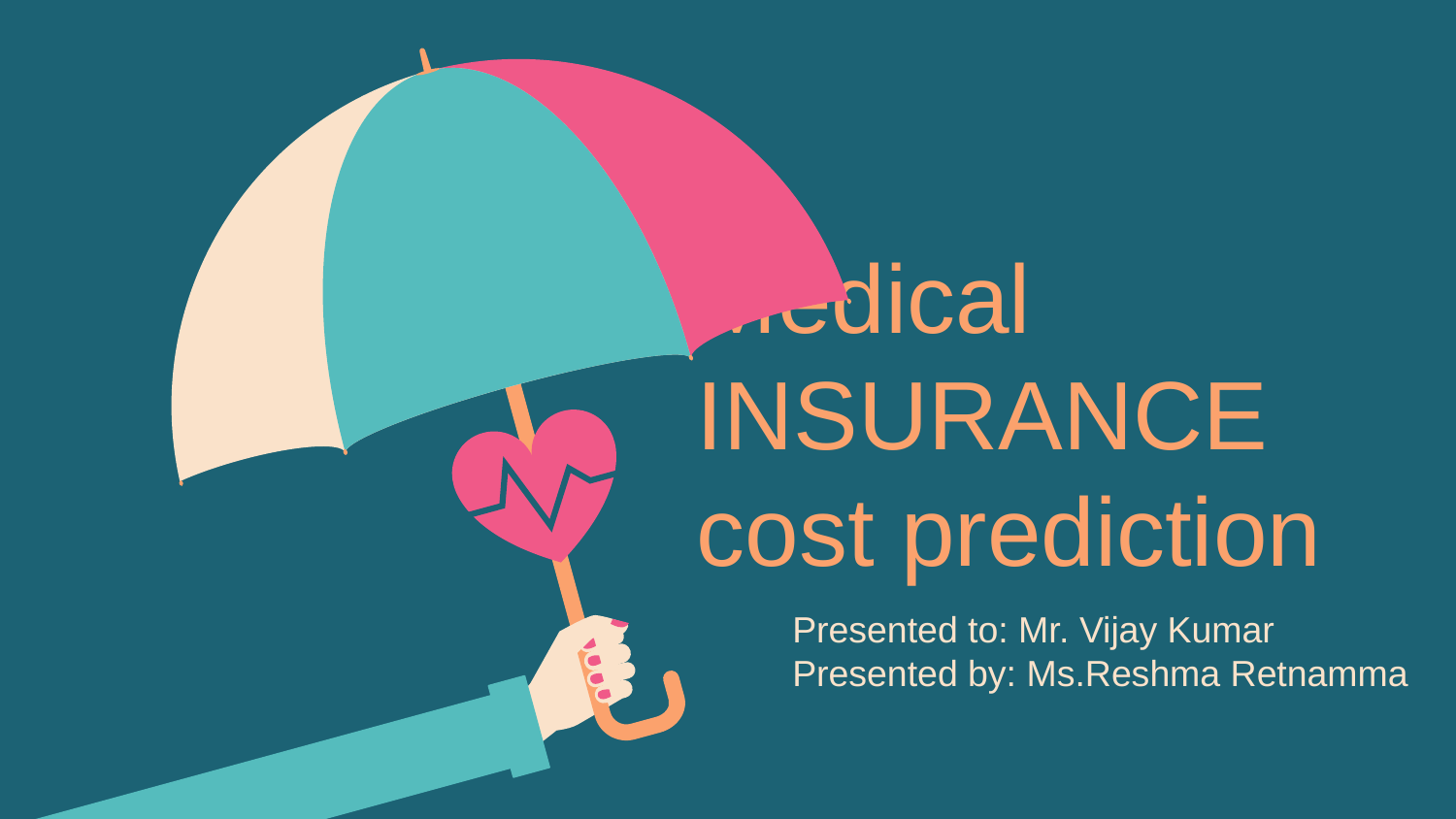

# Medical INSURANCE cost prediction
Presented to: Mr. Vijay Kumar
Presented by: Ms.Reshma Retnamma